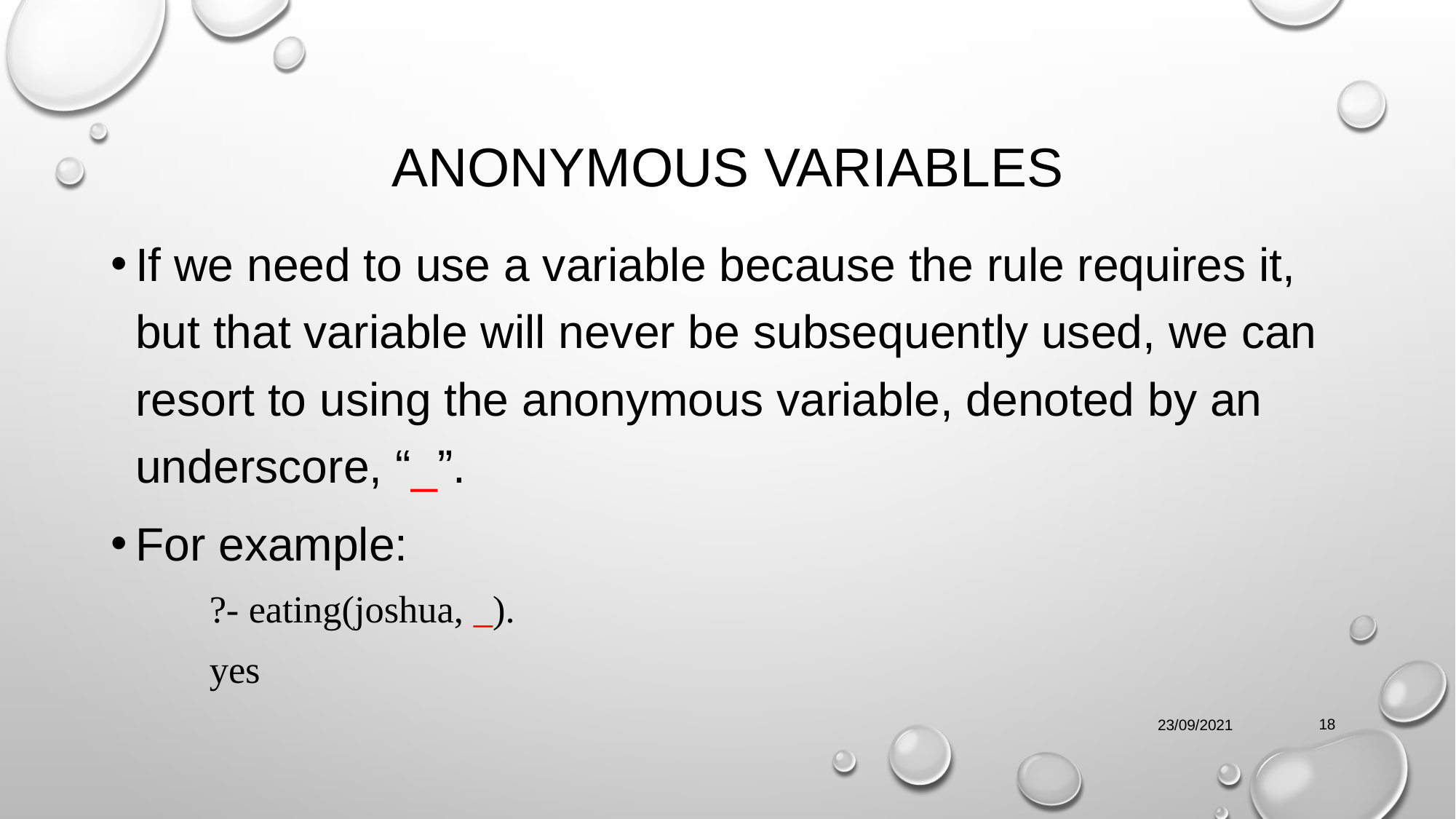

# Anonymous Variables
If we need to use a variable because the rule requires it, but that variable will never be subsequently used, we can resort to using the anonymous variable, denoted by an underscore, “_”.
For example:
?- eating(joshua, _).
yes
23/09/2021
18